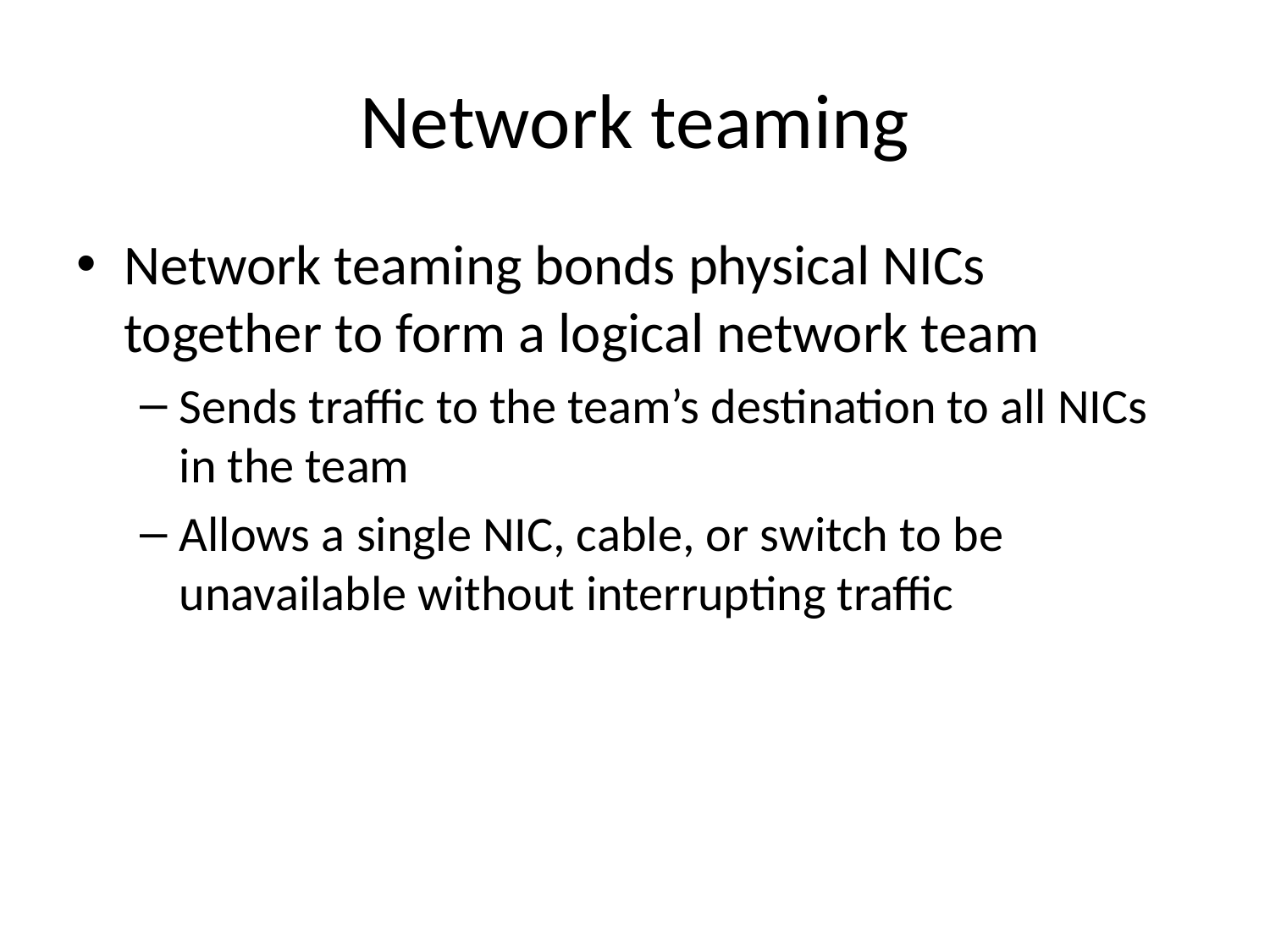

# Network teaming
Network teaming bonds physical NICs together to form a logical network team
Sends traffic to the team’s destination to all NICs in the team
Allows a single NIC, cable, or switch to be unavailable without interrupting traffic